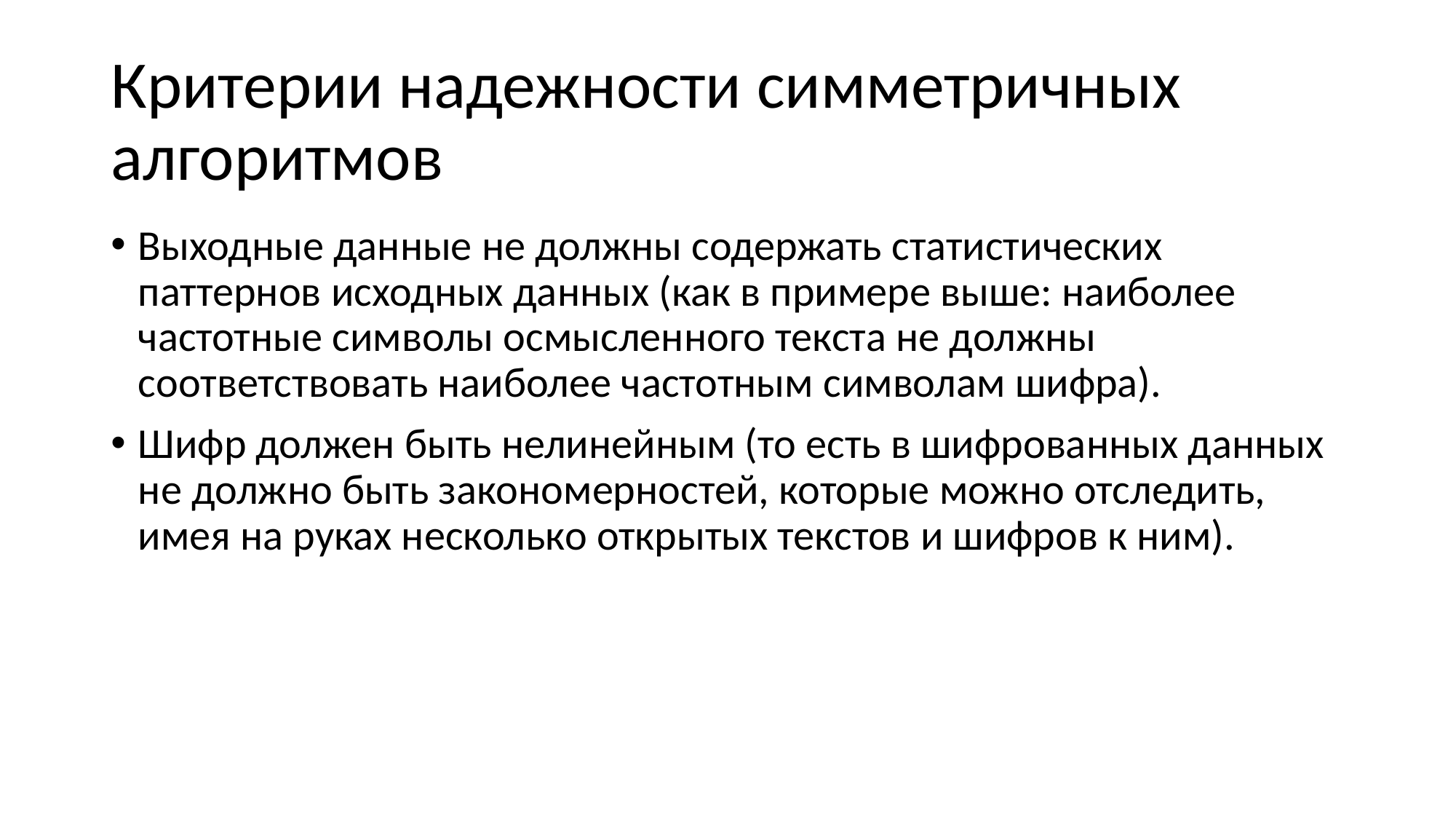

# Критерии надежности симметричных алгоритмов
Выходные данные не должны содержать статистических паттернов исходных данных (как в примере выше: наиболее частотные символы осмысленного текста не должны соответствовать наиболее частотным символам шифра).
Шифр должен быть нелинейным (то есть в шифрованных данных не должно быть закономерностей, которые можно отследить, имея на руках несколько открытых текстов и шифров к ним).